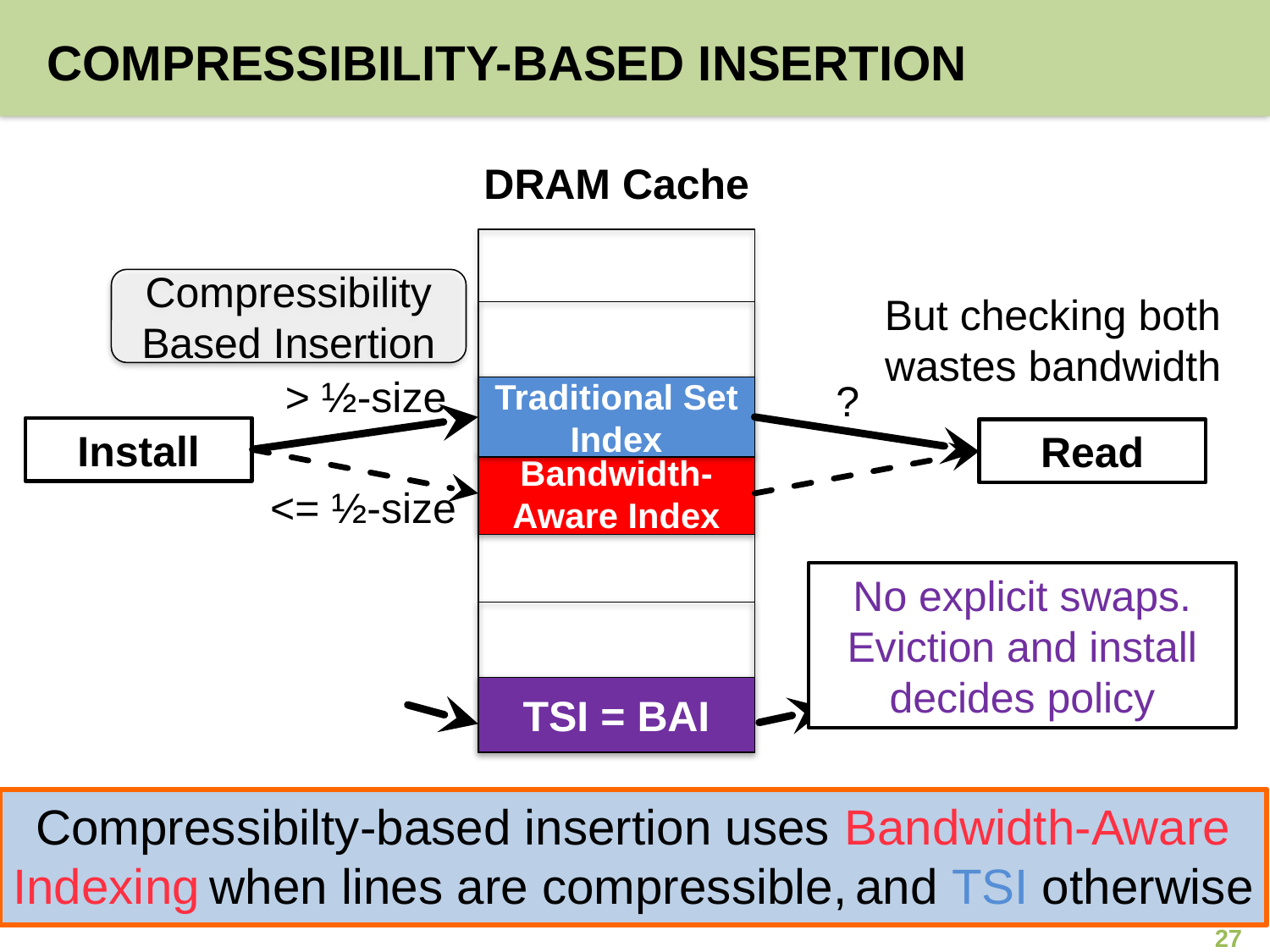

# Compressibility-based Insertion
DRAM Cache

Compressibility Based Insertion
But checking both wastes bandwidth

> ½-size
?
Traditional Set Index
Install
Read
Bandwidth-Aware Index
<= ½-size
No explicit swaps. Eviction and install decides policy

TSI = BAI
Compressibilty-based insertion uses Bandwidth-Aware Indexing when lines are compressible, and TSI otherwise
27